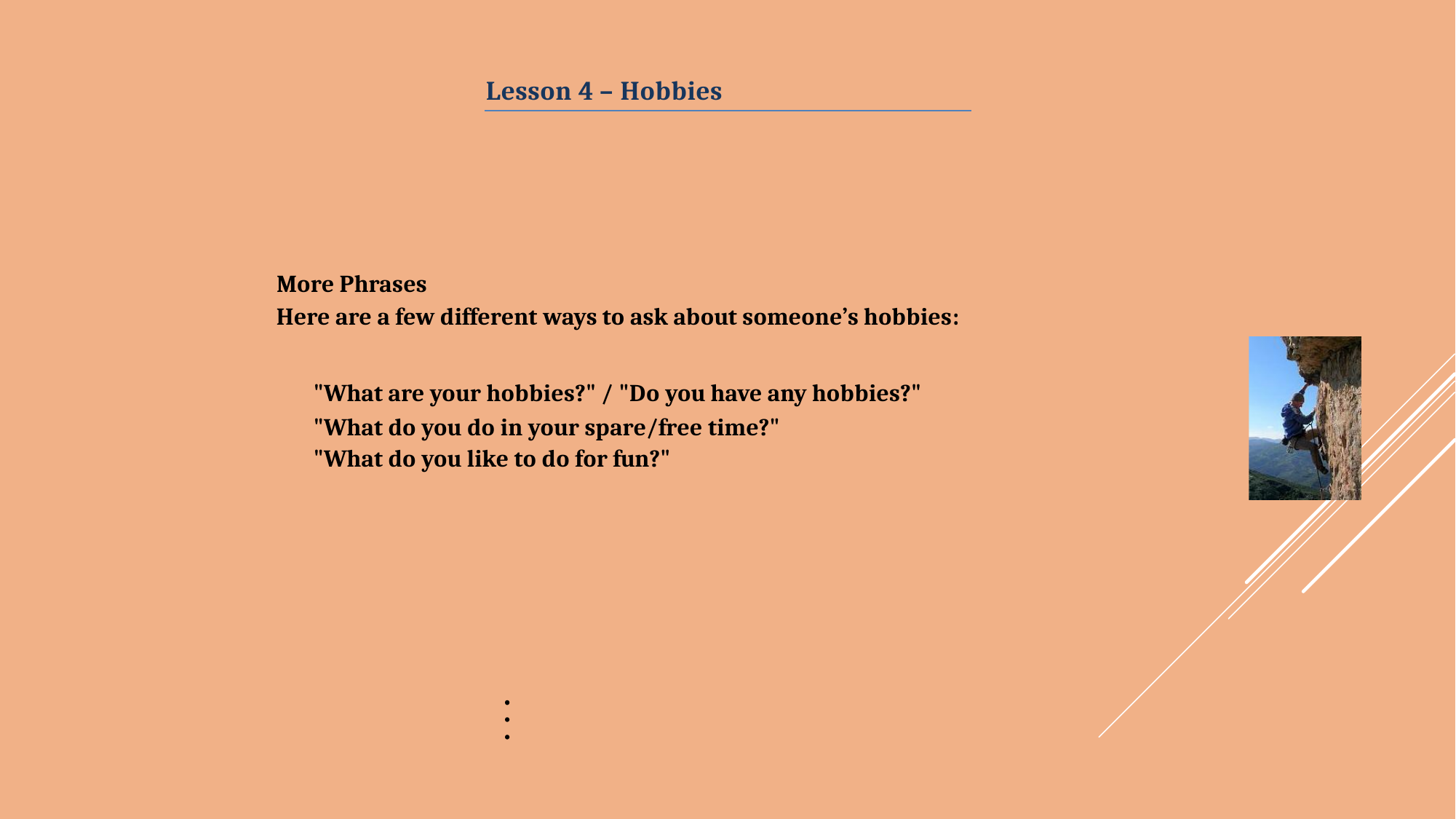

Lesson 4 – Hobbies

More Phrases
Here are a few different ways to ask about someone’s hobbies:

"What are your hobbies?" / "Do you have any hobbies?"  "What do you do in your spare/free time?"
"What do you like to do for fun?"